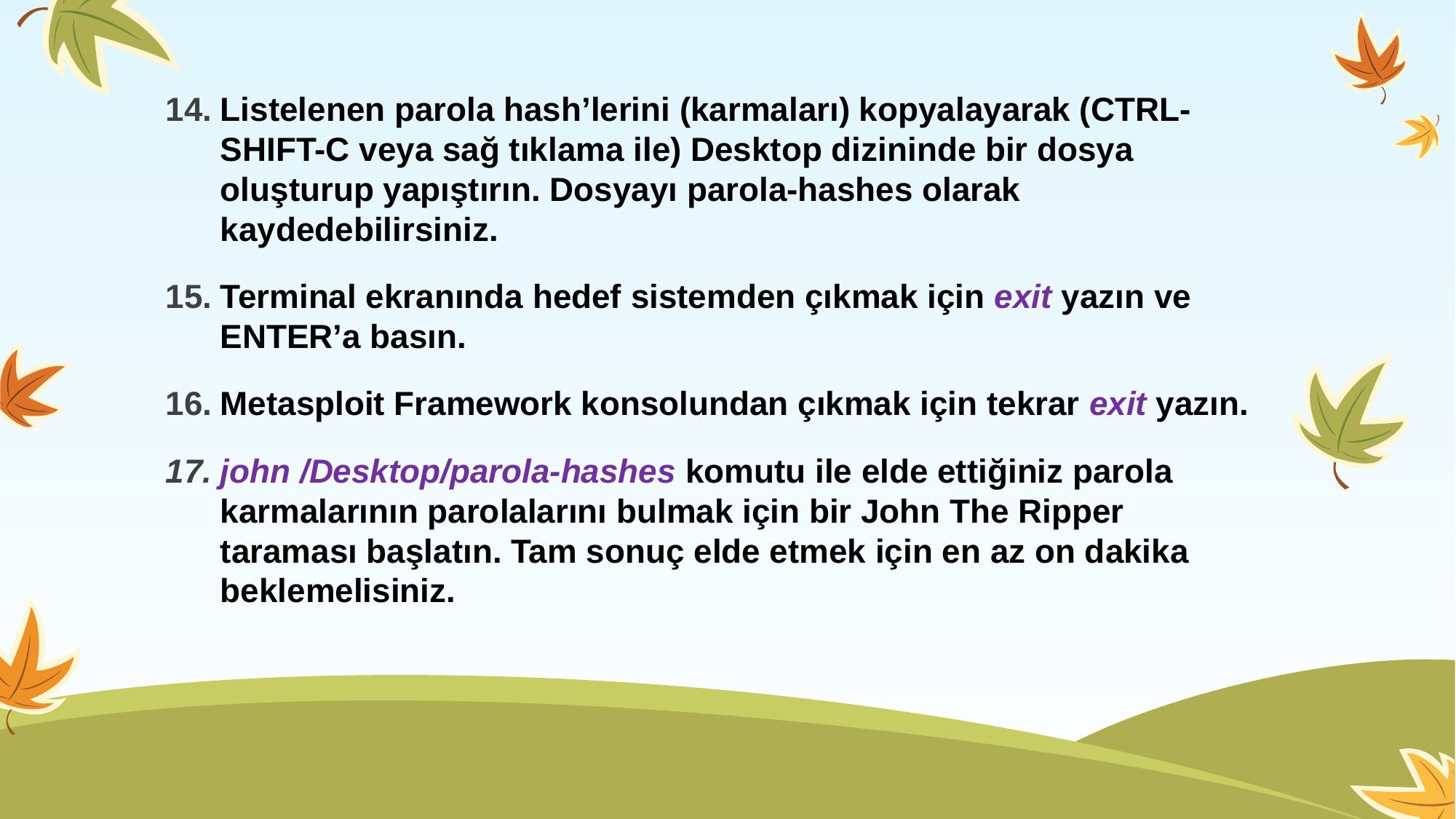

Listelenen parola hash’lerini (karmaları) kopyalayarak (CTRL-SHIFT-C veya sağ tıklama ile) Desktop dizininde bir dosya oluşturup yapıştırın. Dosyayı parola-hashes olarak kaydedebilirsiniz.
Terminal ekranında hedef sistemden çıkmak için exit yazın ve ENTER’a basın.
Metasploit Framework konsolundan çıkmak için tekrar exit yazın.
john /Desktop/parola-hashes komutu ile elde ettiğiniz parola karmalarının parolalarını bulmak için bir John The Ripper taraması başlatın. Tam sonuç elde etmek için en az on dakika beklemelisiniz.